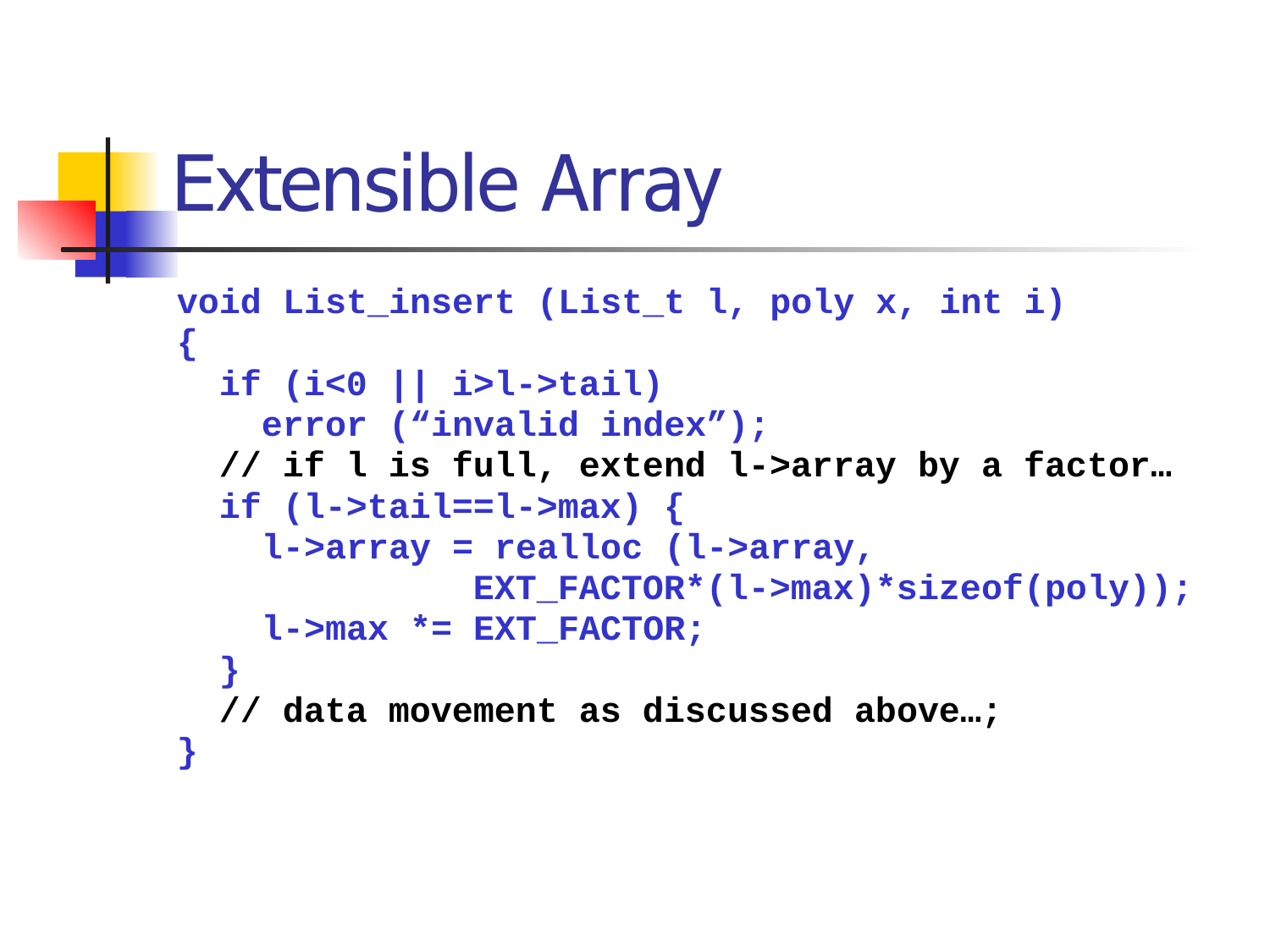

# Extensible Array
void List_insert (List_t l, poly x, int i)
{
  if (i<0 || i>l->tail)
    error (“invalid index”);
  // if l is full, extend l->array by a factor…
  if (l->tail==l->max) {
    l->array = realloc (l->array,
              EXT_FACTOR*(l->max)*sizeof(poly));
    l->max *= EXT_FACTOR;
  }
  // data movement as discussed above…;
}